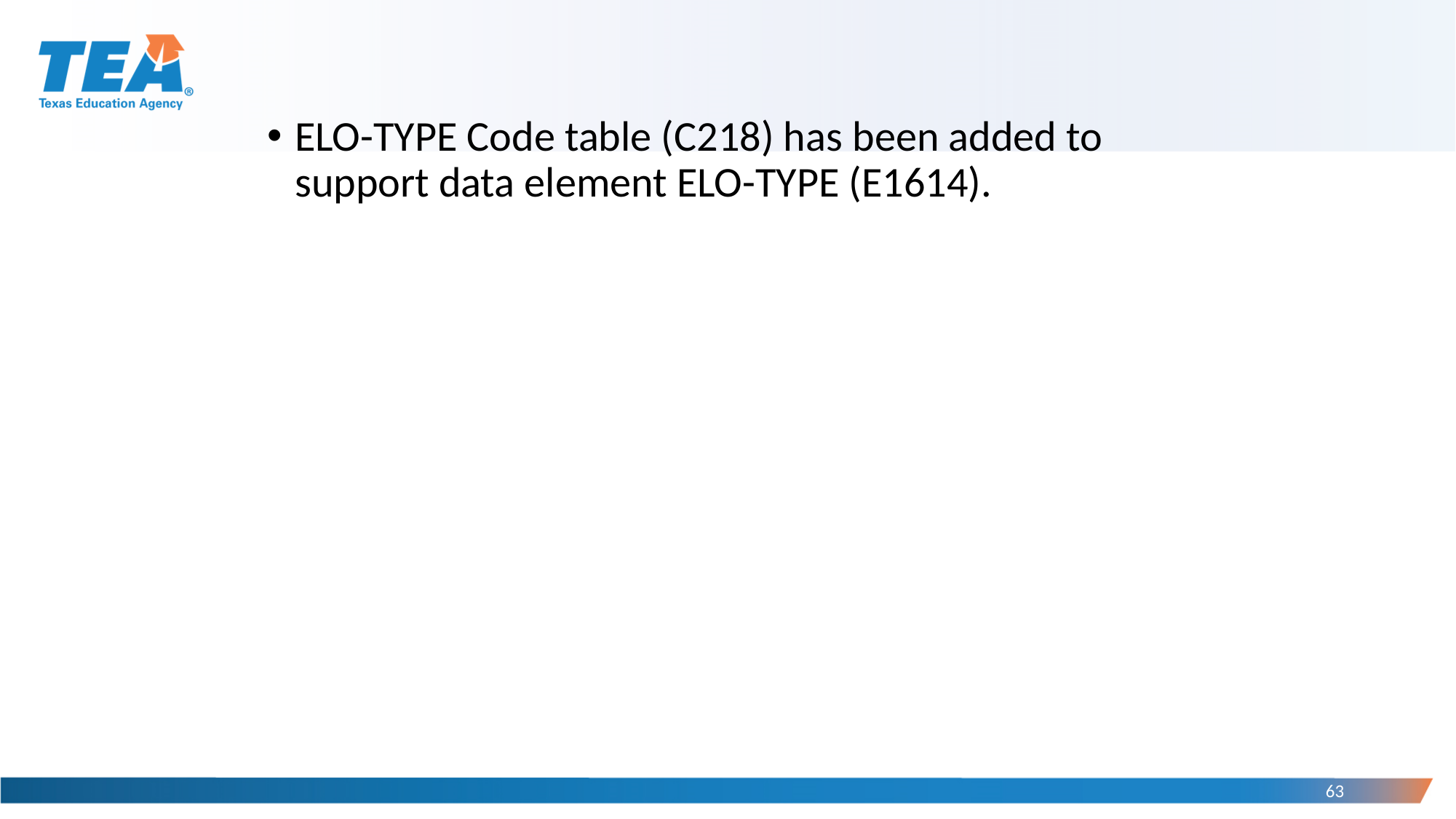

# SB 1404 Student Data Collection Changes for 2019-2020
ELO-TYPE Code table (C218) has been added to support data element ELO-TYPE (E1614).
63